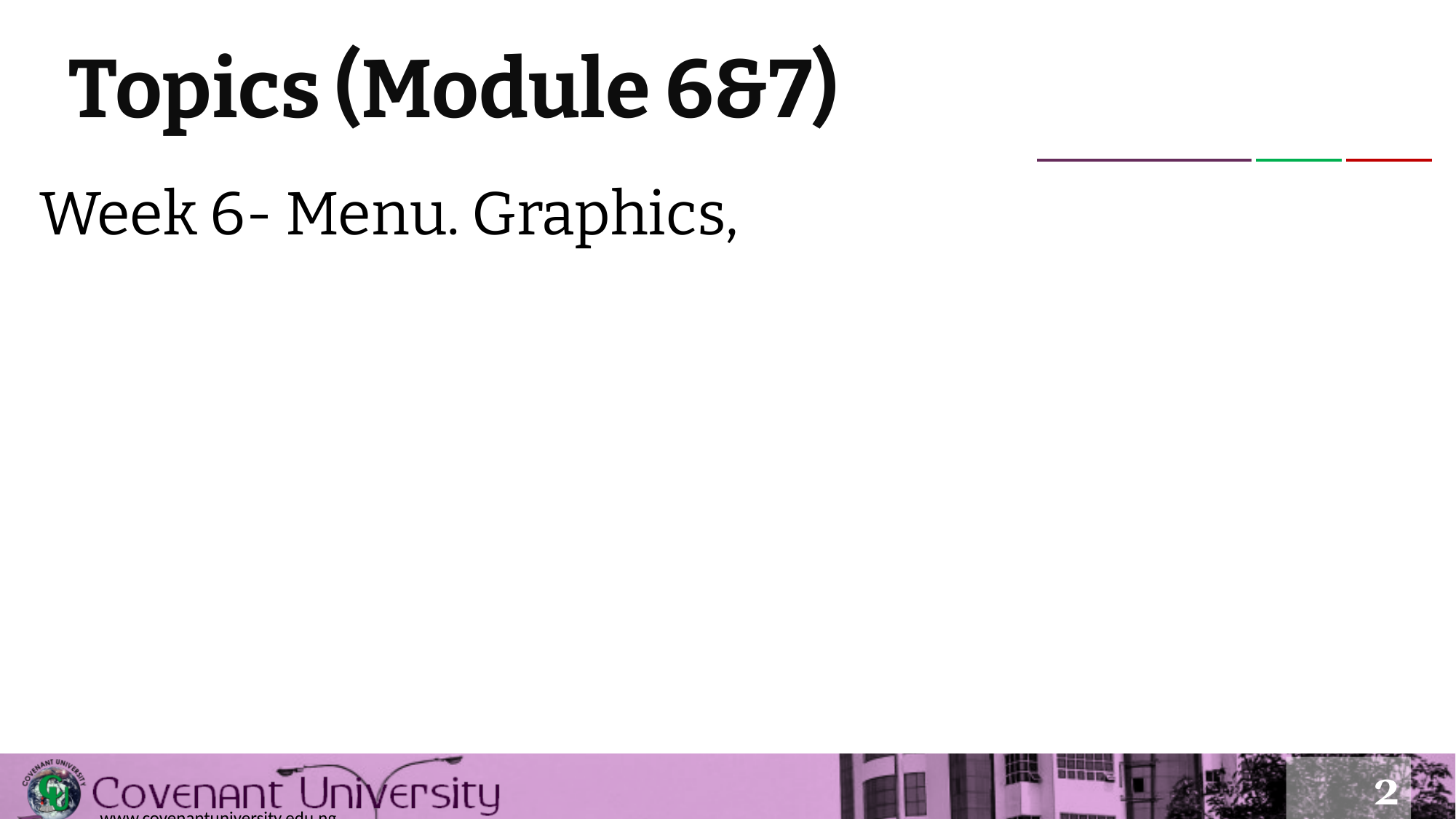

# Topics (Module 6&7)
Week 6- Menu. Graphics,